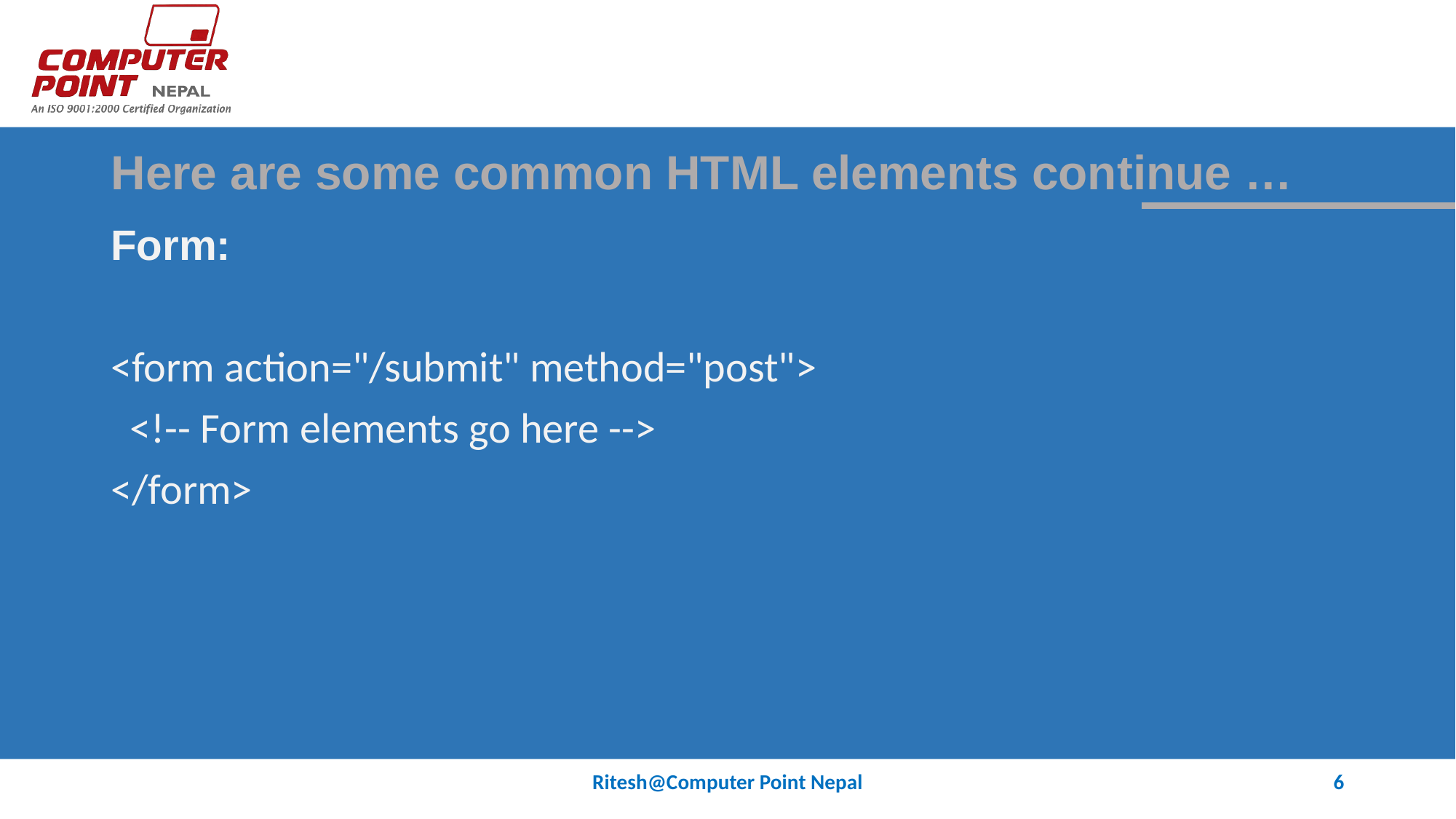

# Here are some common HTML elements continue …
Form:

<form action="/submit" method="post">
  <!-- Form elements go here -->
</form>

Ritesh@Computer Point Nepal

6